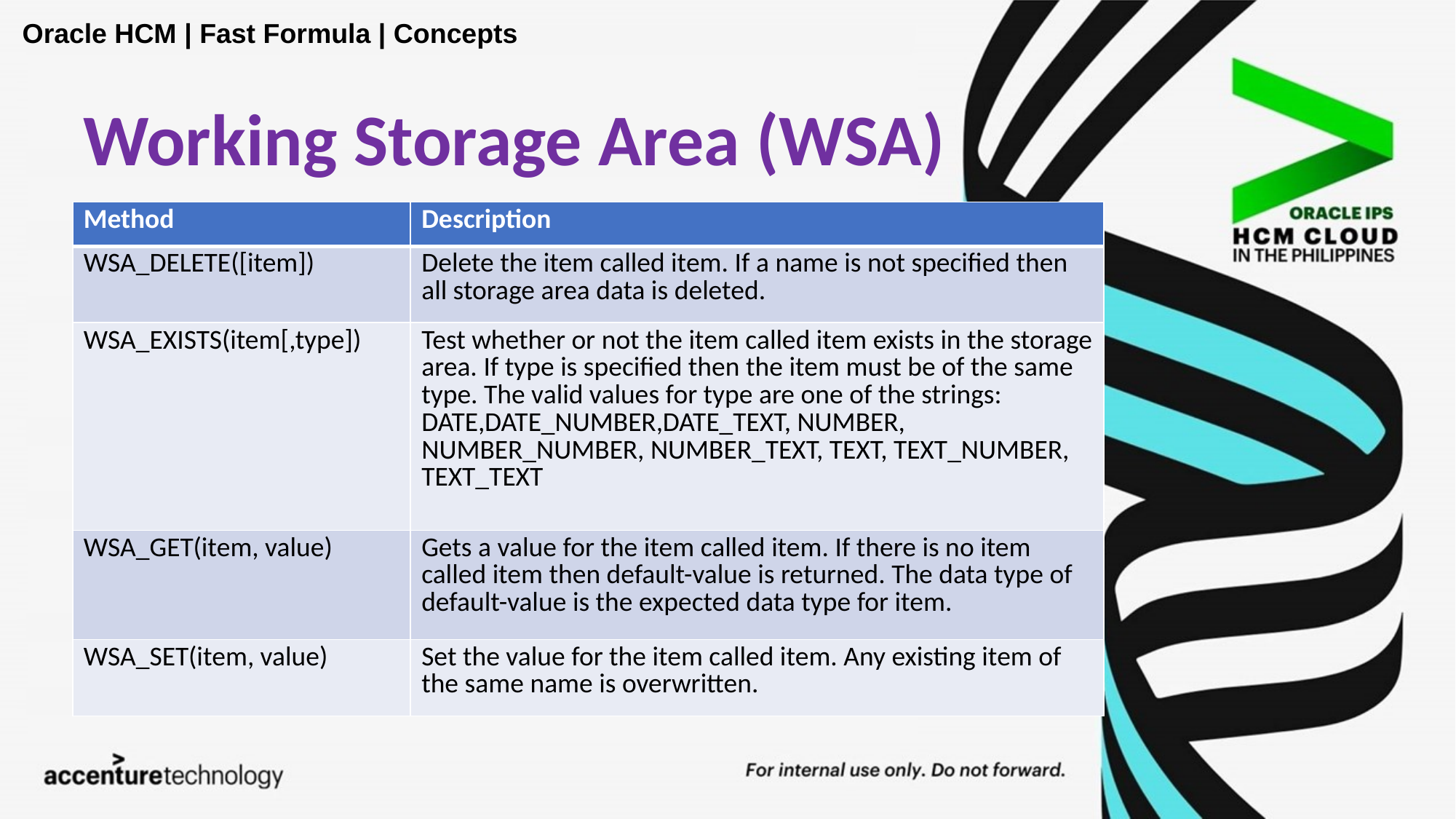

Oracle HCM | Fast Formula | Concepts
Working Storage Area (WSA)
| Method | Description |
| --- | --- |
| WSA\_DELETE([item]) | Delete the item called item. If a name is not specified then all storage area data is deleted. |
| WSA\_EXISTS(item[,type]) | Test whether or not the item called item exists in the storage area. If type is specified then the item must be of the same type. The valid values for type are one of the strings: DATE,DATE\_NUMBER,DATE\_TEXT, NUMBER, NUMBER\_NUMBER, NUMBER\_TEXT, TEXT, TEXT\_NUMBER, TEXT\_TEXT |
| WSA\_GET(item, value) | Gets a value for the item called item. If there is no item called item then default-value is returned. The data type of default-value is the expected data type for item. |
| WSA\_SET(item, value) | Set the value for the item called item. Any existing item of the same name is overwritten. |